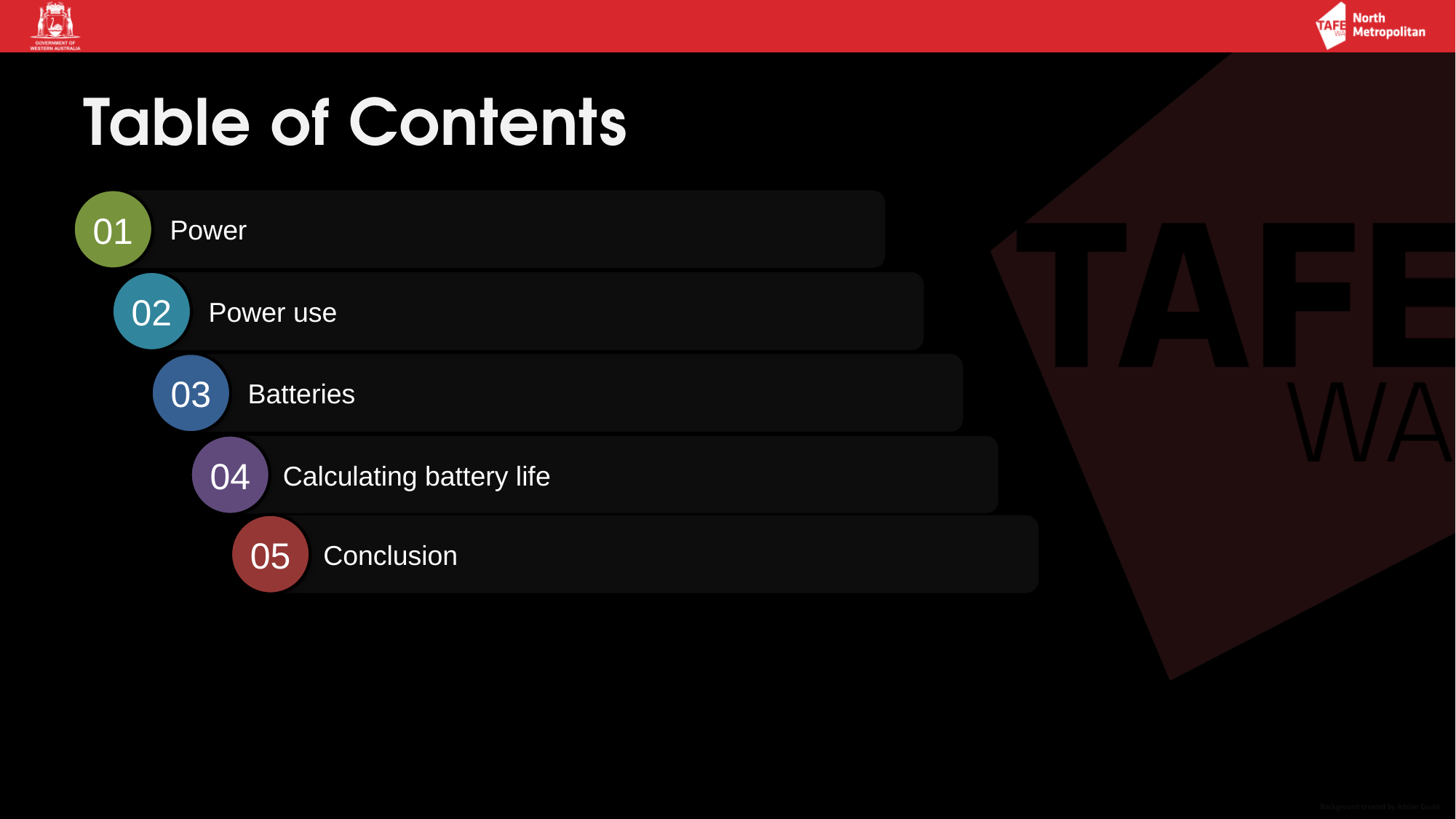

# Table of Contents
01
Power
02
Power use
03
Batteries
04
Calculating battery life
05
Conclusion